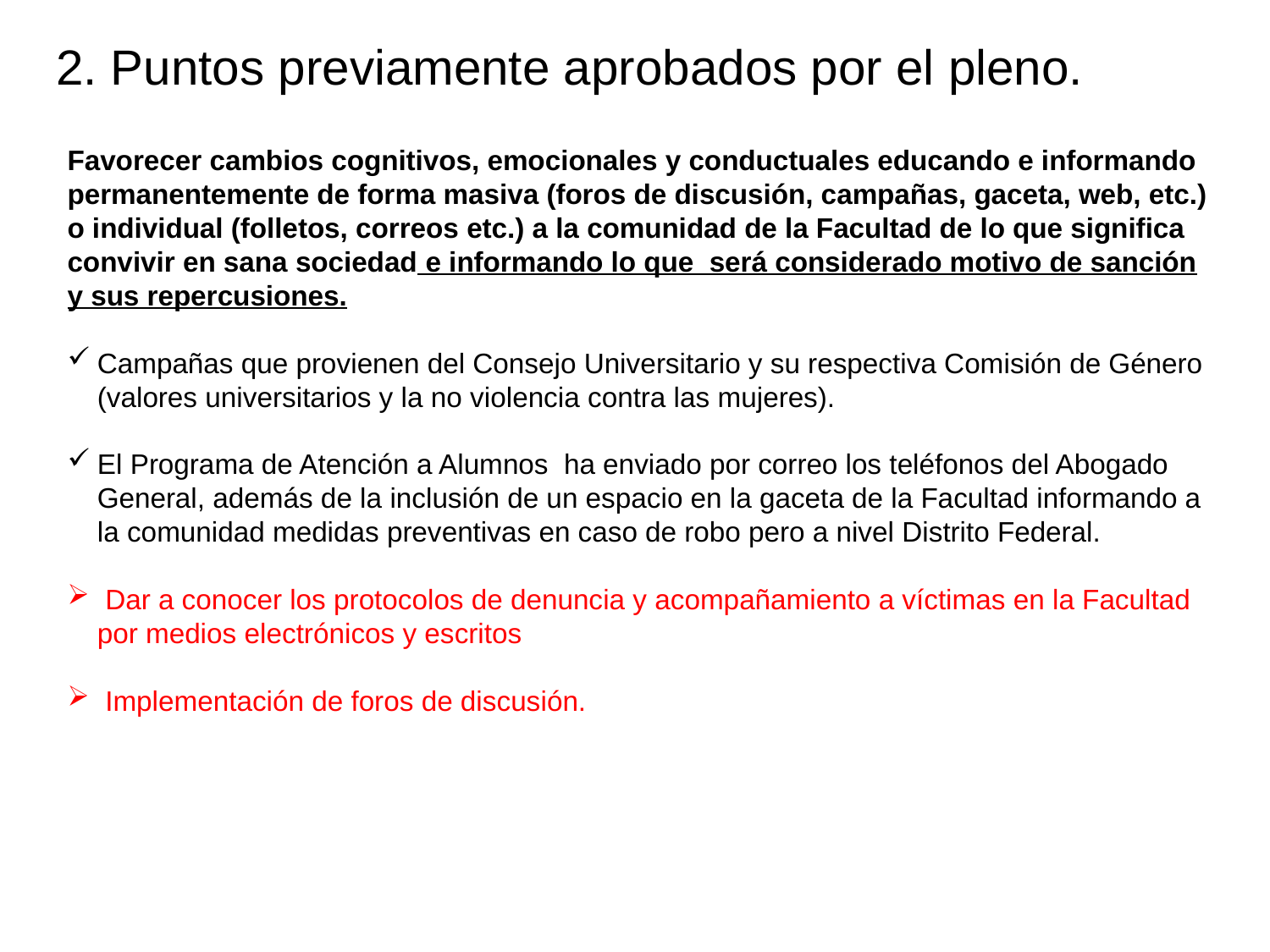

# 2. Puntos previamente aprobados por el pleno.
Favorecer cambios cognitivos, emocionales y conductuales educando e informando permanentemente de forma masiva (foros de discusión, campañas, gaceta, web, etc.) o individual (folletos, correos etc.) a la comunidad de la Facultad de lo que significa convivir en sana sociedad e informando lo que  será considerado motivo de sanción y sus repercusiones.

Campañas que provienen del Consejo Universitario y su respectiva Comisión de Género (valores universitarios y la no violencia contra las mujeres).

El Programa de Atención a Alumnos  ha enviado por correo los teléfonos del Abogado General, además de la inclusión de un espacio en la gaceta de la Facultad informando a la comunidad medidas preventivas en caso de robo pero a nivel Distrito Federal.

 Dar a conocer los protocolos de denuncia y acompañamiento a víctimas en la Facultad por medios electrónicos y escritos

 Implementación de foros de discusión.